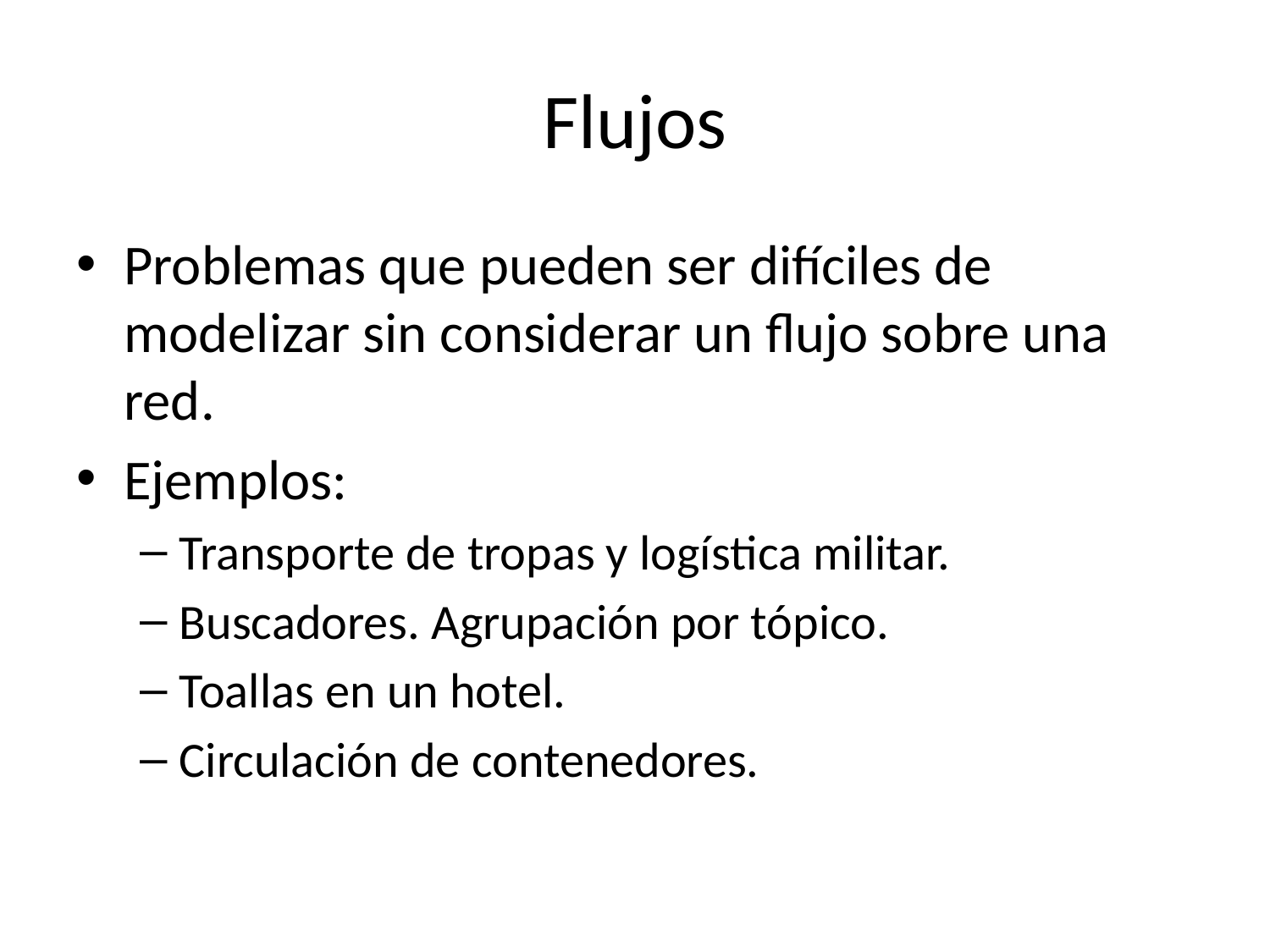

# Flujos
Problemas que pueden ser difíciles de modelizar sin considerar un flujo sobre una red.
Ejemplos:
Transporte de tropas y logística militar.
Buscadores. Agrupación por tópico.
Toallas en un hotel.
Circulación de contenedores.